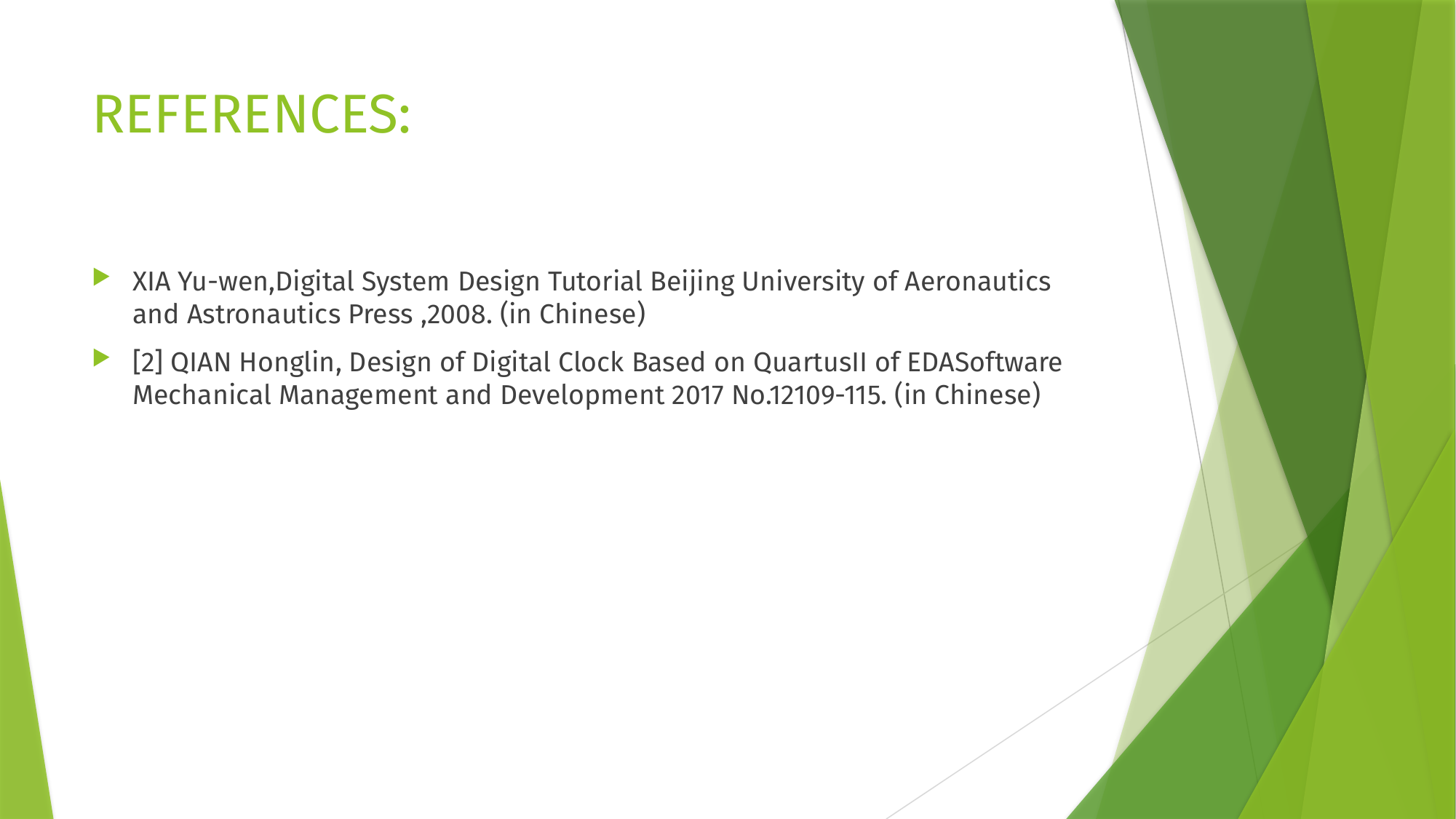

# REFERENCES:
XIA Yu-wen,Digital System Design Tutorial Beijing University of Aeronautics and Astronautics Press ,2008. (in Chinese)
[2] QIAN Honglin, Design of Digital Clock Based on QuartusII of EDASoftware Mechanical Management and Development 2017 No.12109-115. (in Chinese)